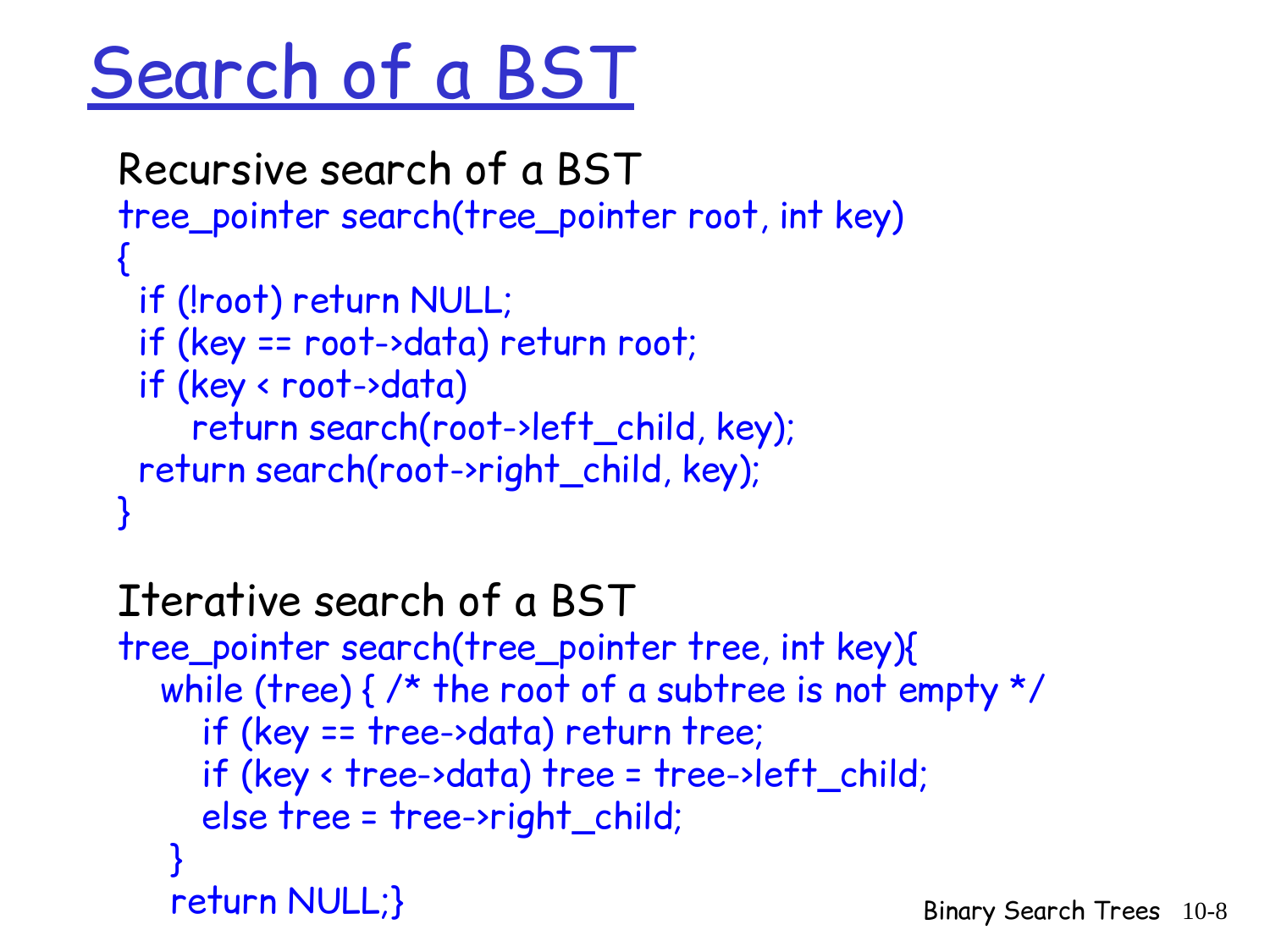

# Search of a BST
Recursive search of a BST
tree_pointer search(tree_pointer root, int key)
{
  if (!root) return NULL;
  if (key == root->data) return root;
  if (key < root->data)
       return search(root->left_child, key);
  return search(root->right_child, key);
}

Iterative search of a BST
tree_pointer search(tree_pointer tree, int key){
    while (tree) { /* the root of a subtree is not empty */
        if (key == tree->data) return tree;
        if (key < tree->data) tree = tree->left_child;
        else tree = tree->right_child;
     }
     return NULL;}
Binary Search Trees
10-8